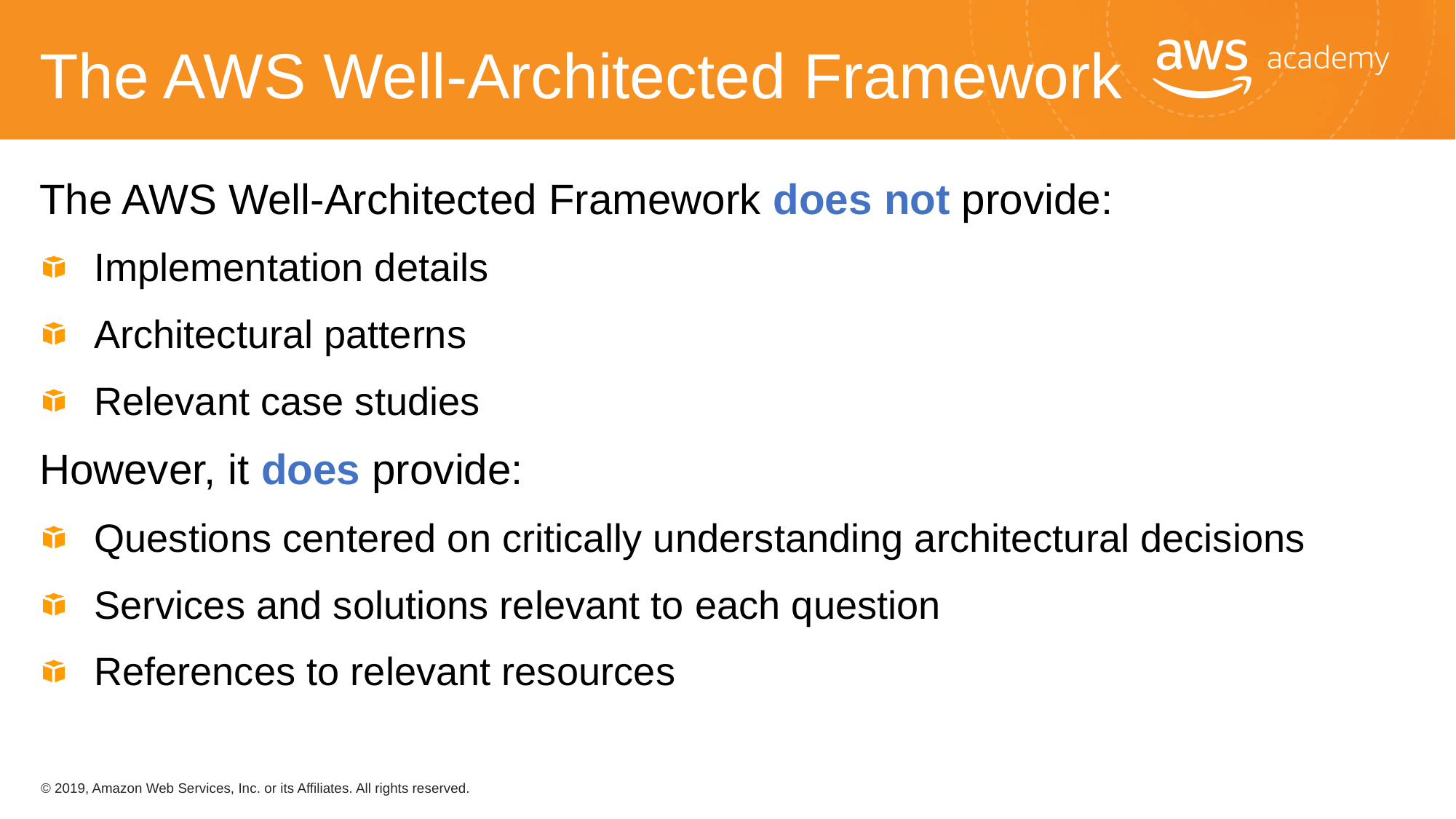

# The AWS Well-Architected Framework
The AWS Well-Architected Framework does not provide:
Implementation details
Architectural patterns
Relevant case studies
However, it does provide:
Questions centered on critically understanding architectural decisions
Services and solutions relevant to each question
References to relevant resources